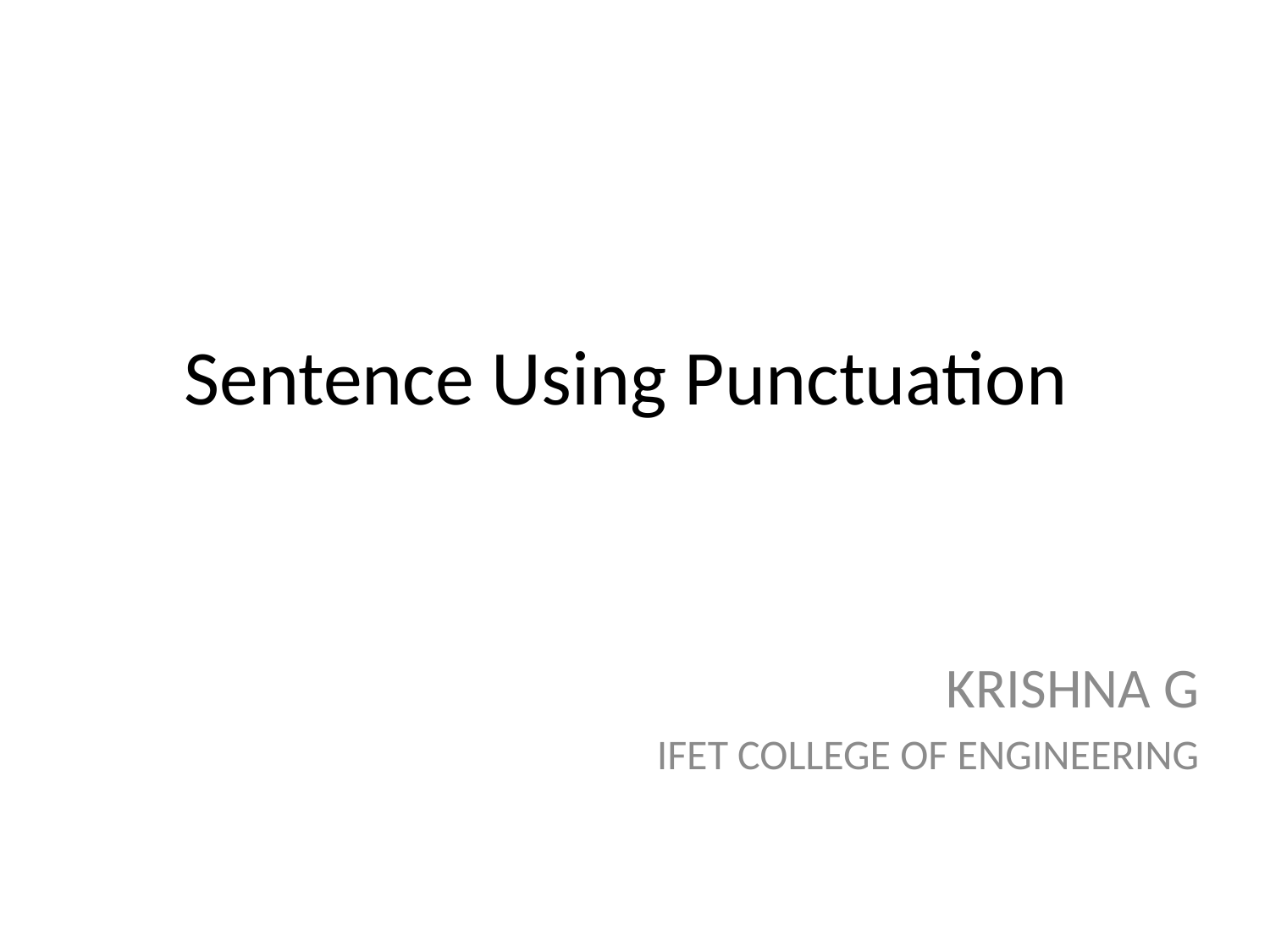

# Sentence Using Punctuation
KRISHNA G
IFET COLLEGE OF ENGINEERING